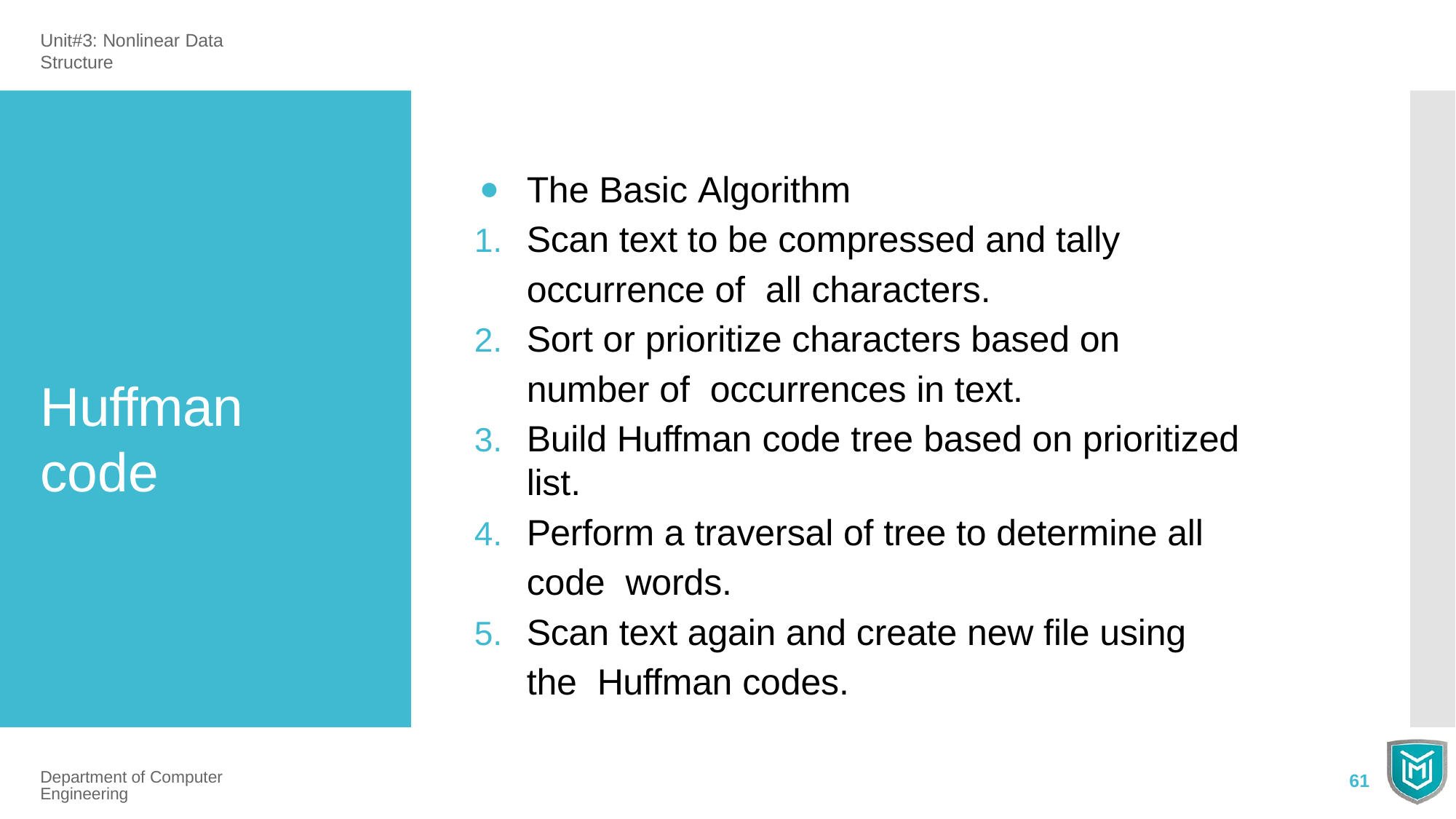

Unit#3: Nonlinear Data Structure
The Basic Algorithm
Scan text to be compressed and tally occurrence of  all characters.
Sort or prioritize characters based on number of  occurrences in text.
Build Huffman code tree based on prioritized list.
Perform a traversal of tree to determine all code  words.
Scan text again and create new ﬁle using the  Huffman codes.
Huffman code
Department of Computer Engineering
61